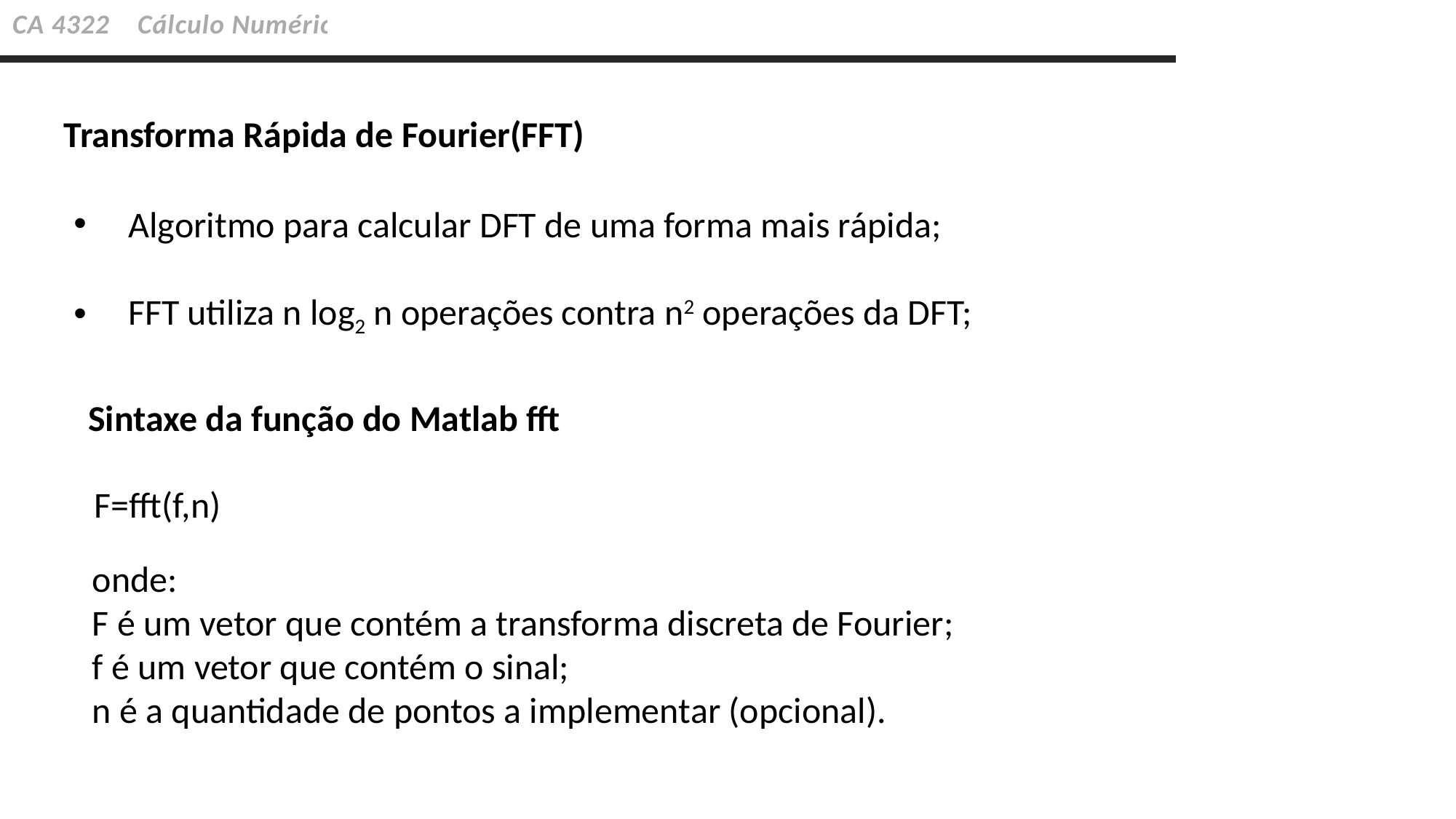

CA 4322    Cálculo Numérico
Transforma Rápida de Fourier(FFT)
Algoritmo para calcular DFT de uma forma mais rápida;

FFT utiliza n log2 n operações contra n2 operações da DFT;
Sintaxe da função do Matlab fft
F=fft(f,n)
onde:
F é um vetor que contém a transforma discreta de Fourier;
f é um vetor que contém o sinal;
n é a quantidade de pontos a implementar (opcional).